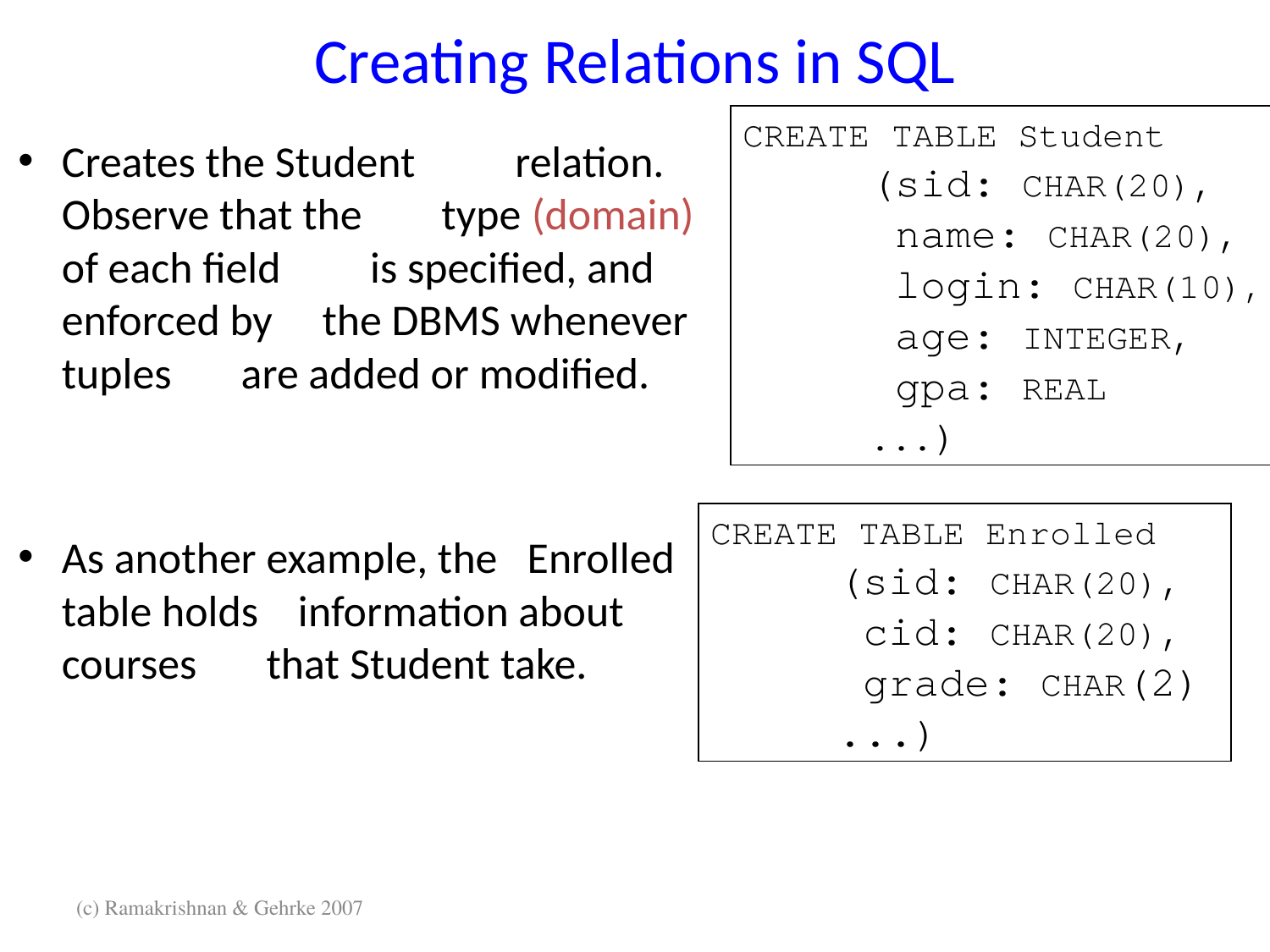

# Creating Relations in SQL
CREATE TABLE Student
	(sid: CHAR(20),
	 name: CHAR(20),
	 login: CHAR(10),
	 age: INTEGER,
	 gpa: REAL
	...)
Creates the Student          relation. Observe that the        type (domain)  of each field         is specified, and enforced by     the DBMS whenever tuples       are added or modified.

As another example, the   Enrolled table holds    information about courses       that Student take.
CREATE TABLE Enrolled
	(sid: CHAR(20),
	 cid: CHAR(20),
	 grade: CHAR(2)
	...)

(c) Ramakrishnan & Gehrke 2007